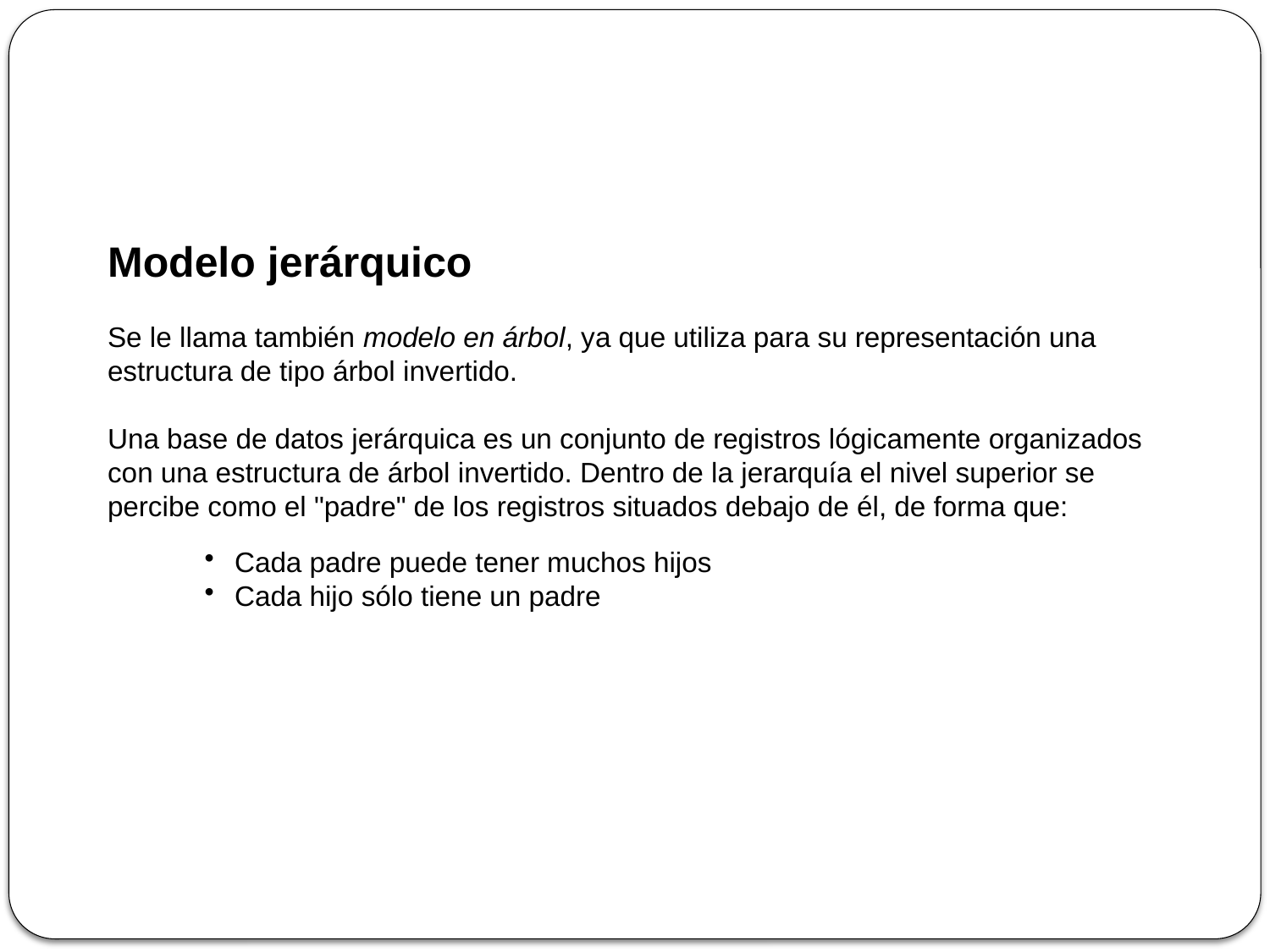

Modelo jerárquico

Se le llama también modelo en árbol, ya que utiliza para su representación una estructura de tipo árbol invertido.

Una base de datos jerárquica es un conjunto de registros lógicamente organizados con una estructura de árbol invertido. Dentro de la jerarquía el nivel superior se percibe como el "padre" de los registros situados debajo de él, de forma que:

Cada padre puede tener muchos hijos
Cada hijo sólo tiene un padre